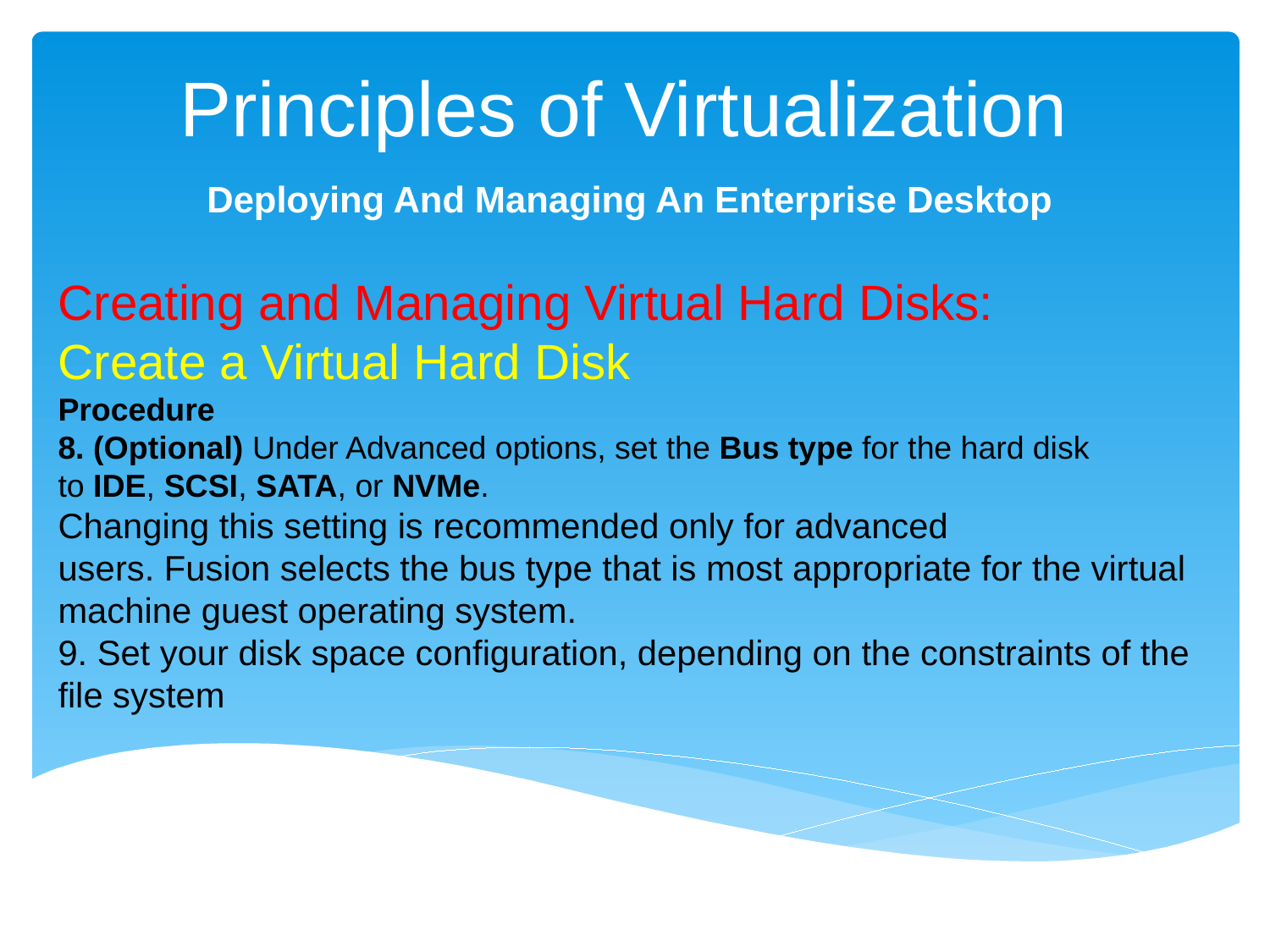

# Principles of Virtualization
Deploying And Managing An Enterprise Desktop
Creating and Managing Virtual Hard Disks:
Create a Virtual Hard Disk
Procedure
8. (Optional) Under Advanced options, set the Bus type for the hard disk to IDE, SCSI, SATA, or NVMe.
Changing this setting is recommended only for advanced users. Fusion selects the bus type that is most appropriate for the virtual machine guest operating system.
9. Set your disk space configuration, depending on the constraints of the file system